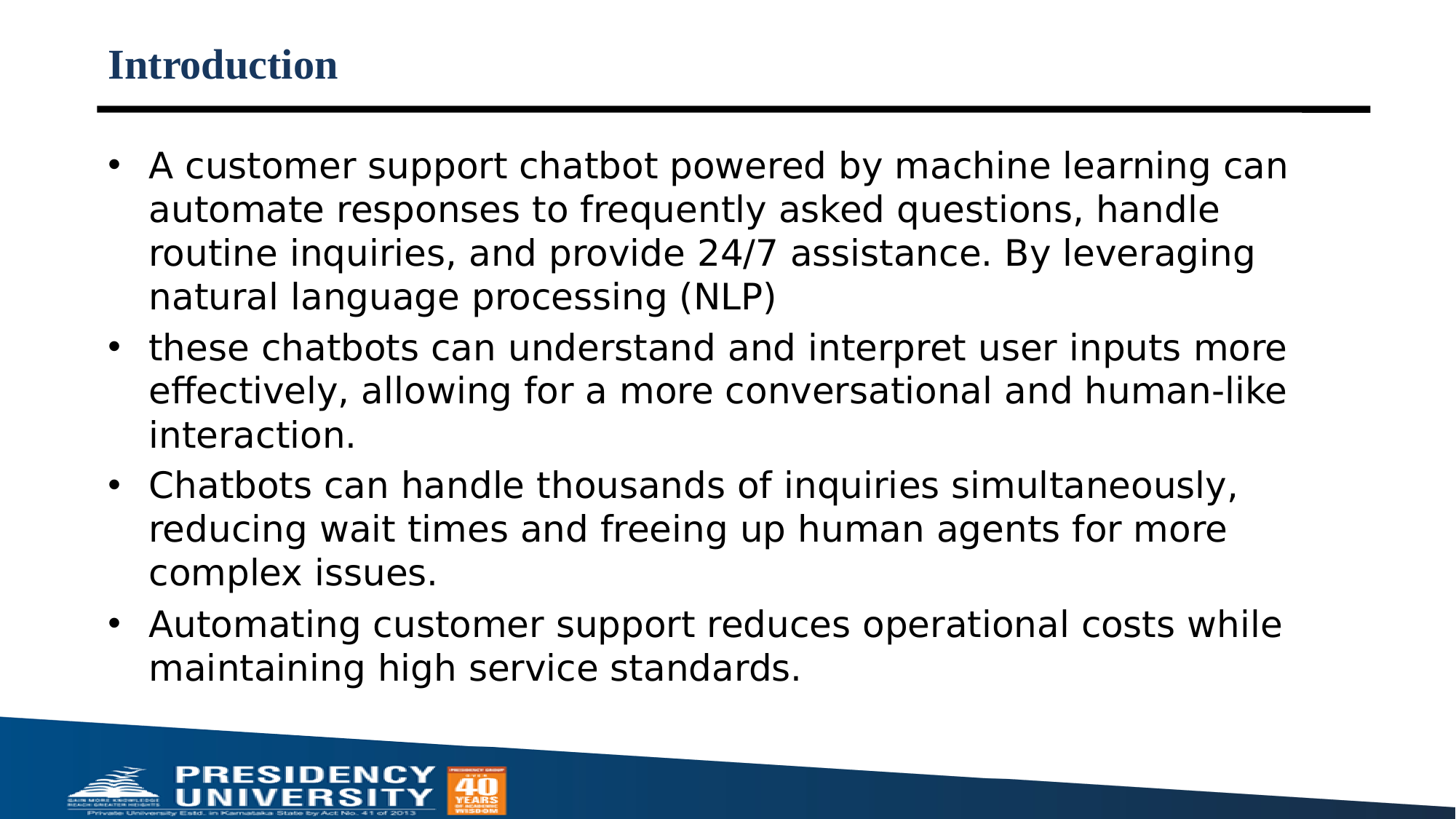

# Introduction
A customer support chatbot powered by machine learning can automate responses to frequently asked questions, handle routine inquiries, and provide 24/7 assistance. By leveraging natural language processing (NLP)
these chatbots can understand and interpret user inputs more effectively, allowing for a more conversational and human-like interaction.
Chatbots can handle thousands of inquiries simultaneously, reducing wait times and freeing up human agents for more complex issues.
Automating customer support reduces operational costs while maintaining high service standards.